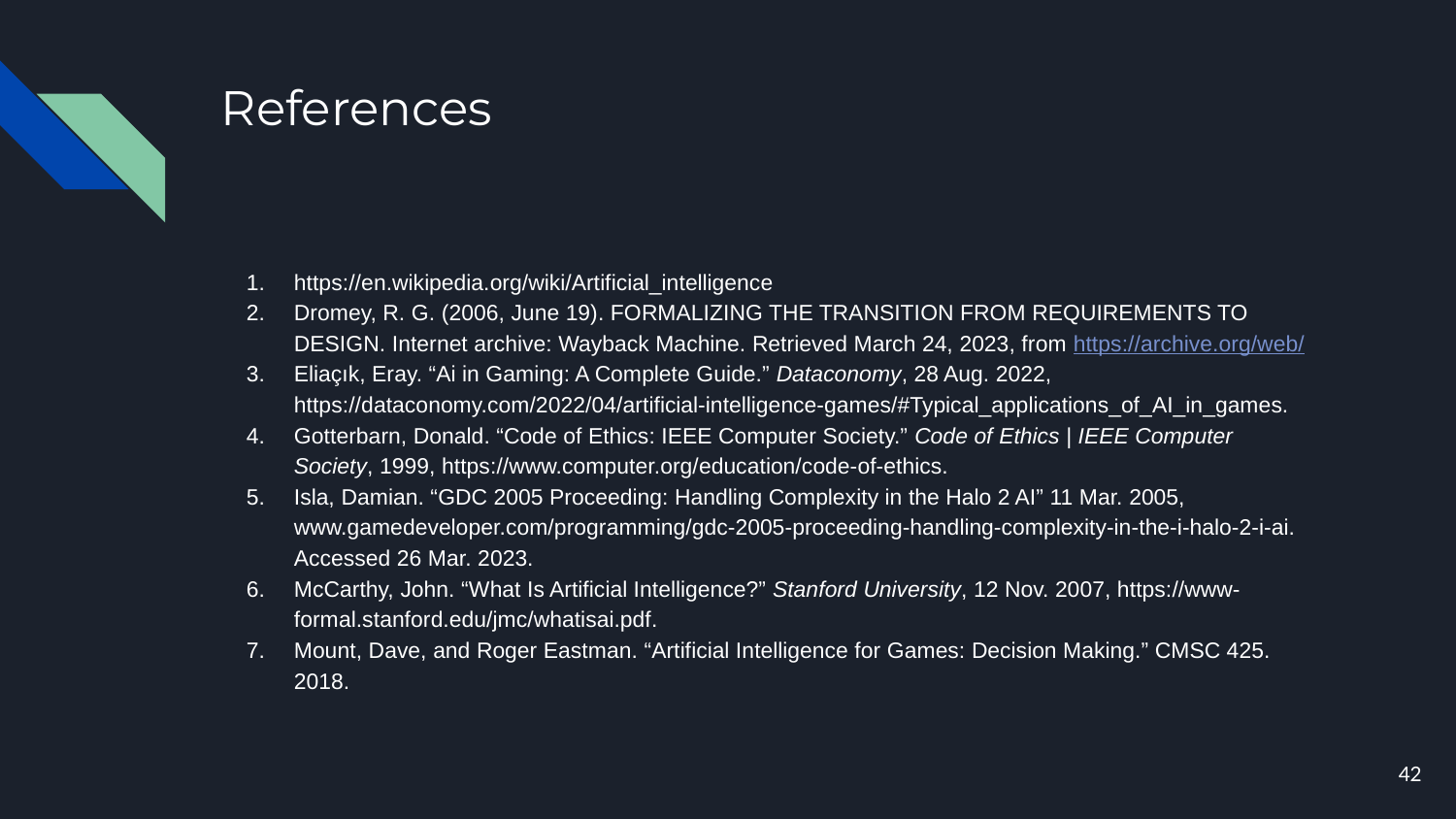

# References
https://en.wikipedia.org/wiki/Artificial_intelligence
Dromey, R. G. (2006, June 19). FORMALIZING THE TRANSITION FROM REQUIREMENTS TO DESIGN. Internet archive: Wayback Machine. Retrieved March 24, 2023, from https://archive.org/web/
Eliaçık, Eray. “Ai in Gaming: A Complete Guide.” Dataconomy, 28 Aug. 2022, https://dataconomy.com/2022/04/artificial-intelligence-games/#Typical_applications_of_AI_in_games.
Gotterbarn, Donald. “Code of Ethics: IEEE Computer Society.” Code of Ethics | IEEE Computer Society, 1999, https://www.computer.org/education/code-of-ethics.
Isla, Damian. “GDC 2005 Proceeding: Handling Complexity in the Halo 2 AI” 11 Mar. 2005, www.gamedeveloper.com/programming/gdc-2005-proceeding-handling-complexity-in-the-i-halo-2-i-ai. Accessed 26 Mar. 2023.
McCarthy, John. “What Is Artificial Intelligence?” Stanford University, 12 Nov. 2007, https://www-formal.stanford.edu/jmc/whatisai.pdf.
Mount, Dave, and Roger Eastman. “Artificial Intelligence for Games: Decision Making.” CMSC 425. 2018.
42